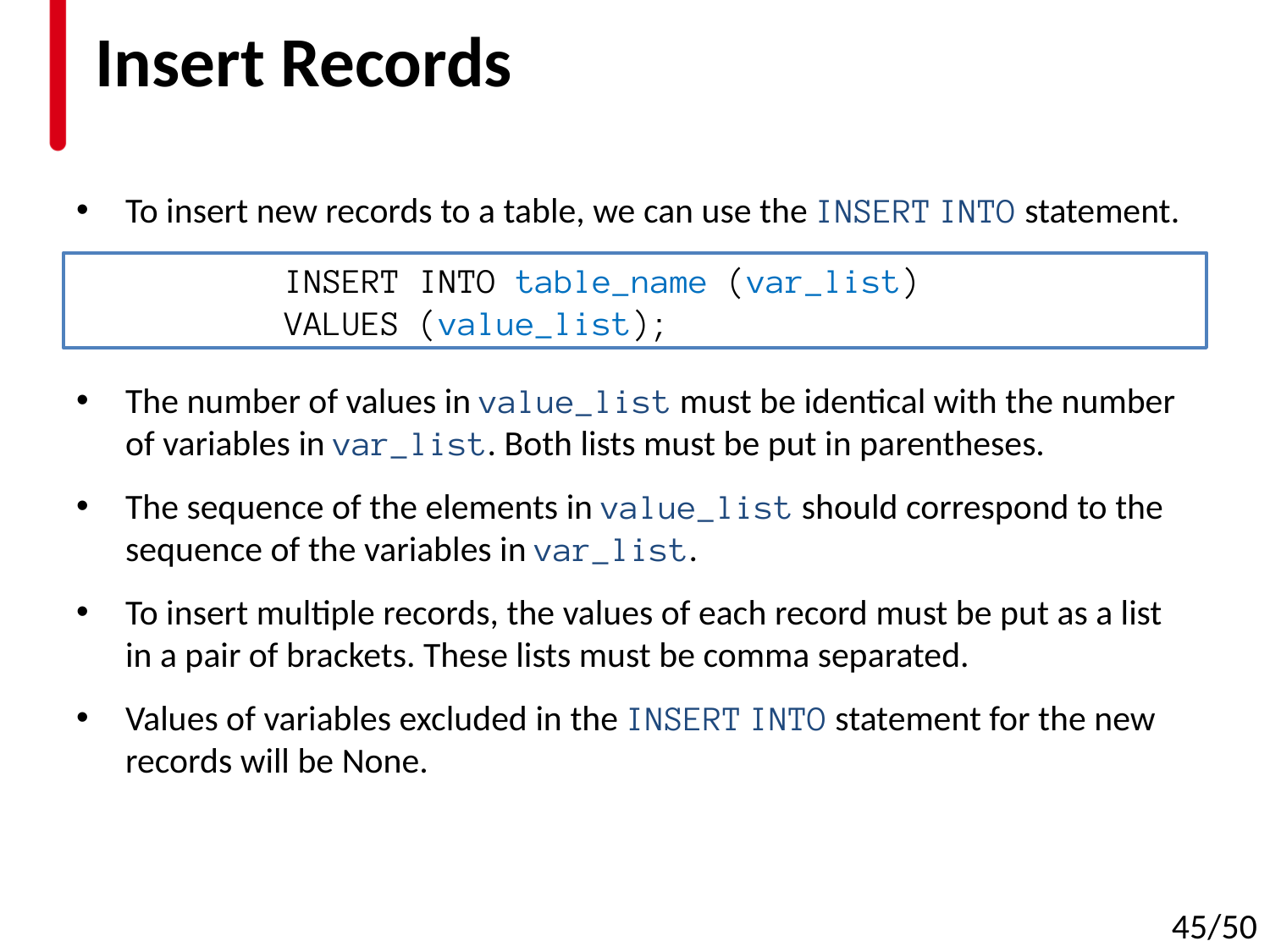

# Insert Records
To insert new records to a table, we can use the INSERT INTO statement.

The number of values in value_list must be identical with the number of variables in var_list. Both lists must be put in parentheses.
The sequence of the elements in value_list should correspond to the sequence of the variables in var_list.
To insert multiple records, the values of each record must be put as a list in a pair of brackets. These lists must be comma separated.
Values of variables excluded in the INSERT INTO statement for the new records will be None.
INSERT INTO table_name (var_list)
VALUES (value_list);